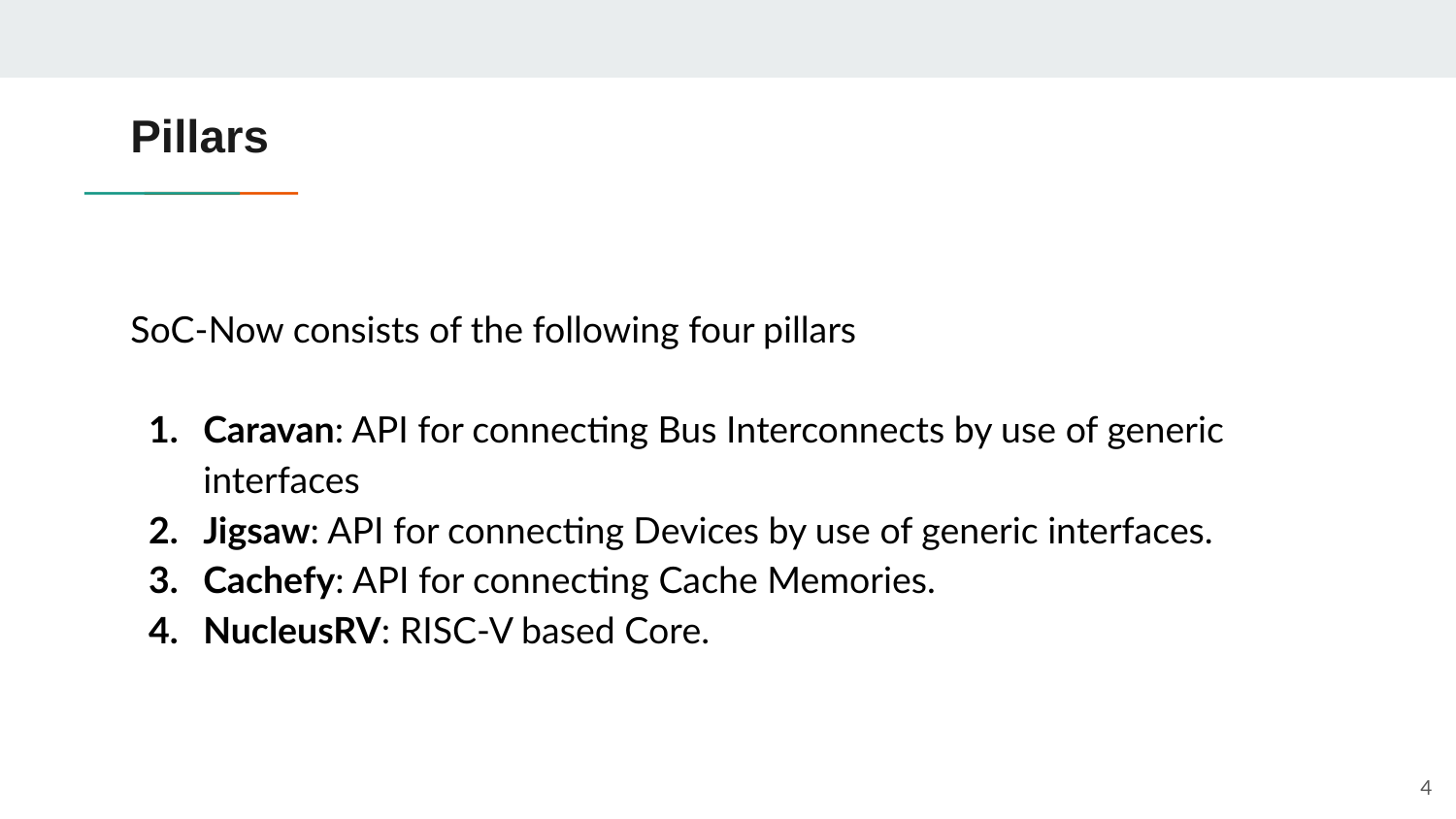

# Pillars
SoC-Now consists of the following four pillars

Caravan: API for connecting Bus Interconnects by use of generic interfaces
Jigsaw: API for connecting Devices by use of generic interfaces.
Cachefy: API for connecting Cache Memories.
NucleusRV: RISC-V based Core.

4